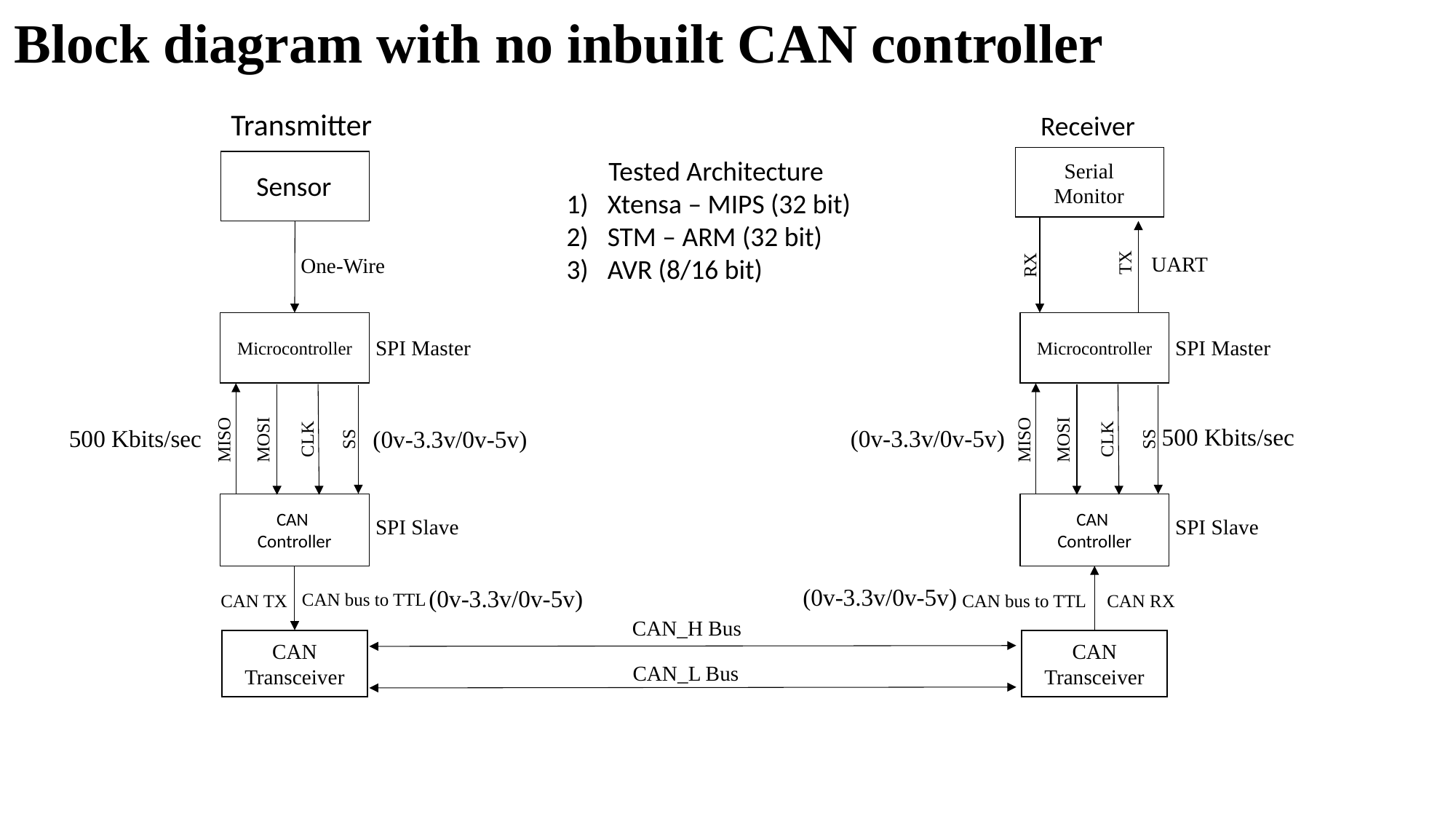

# Block diagram with no inbuilt CAN controller
Transmitter					                                     Receiver

Tested Architecture
Xtensa – MIPS (32 bit)
STM – ARM (32 bit)
AVR (8/16 bit)

Serial Monitor
Sensor
TX
UART
RX
One-Wire
Microcontroller
Microcontroller
SPI Master
SPI Master
MISO
MISO
500 Kbits/sec
500 Kbits/sec
(0v-3.3v/0v-5v)
(0v-3.3v/0v-5v)
CLK
CLK
SS
SS
MOSI
MOSI
CAN
Controller
CAN
Controller
SPI Slave
SPI Slave
(0v-3.3v/0v-5v)
(0v-3.3v/0v-5v)
CAN bus to TTL
CAN TX
CAN bus to TTL
CAN RX
CAN_H Bus
CAN Transceiver
CAN Transceiver
CAN_L Bus